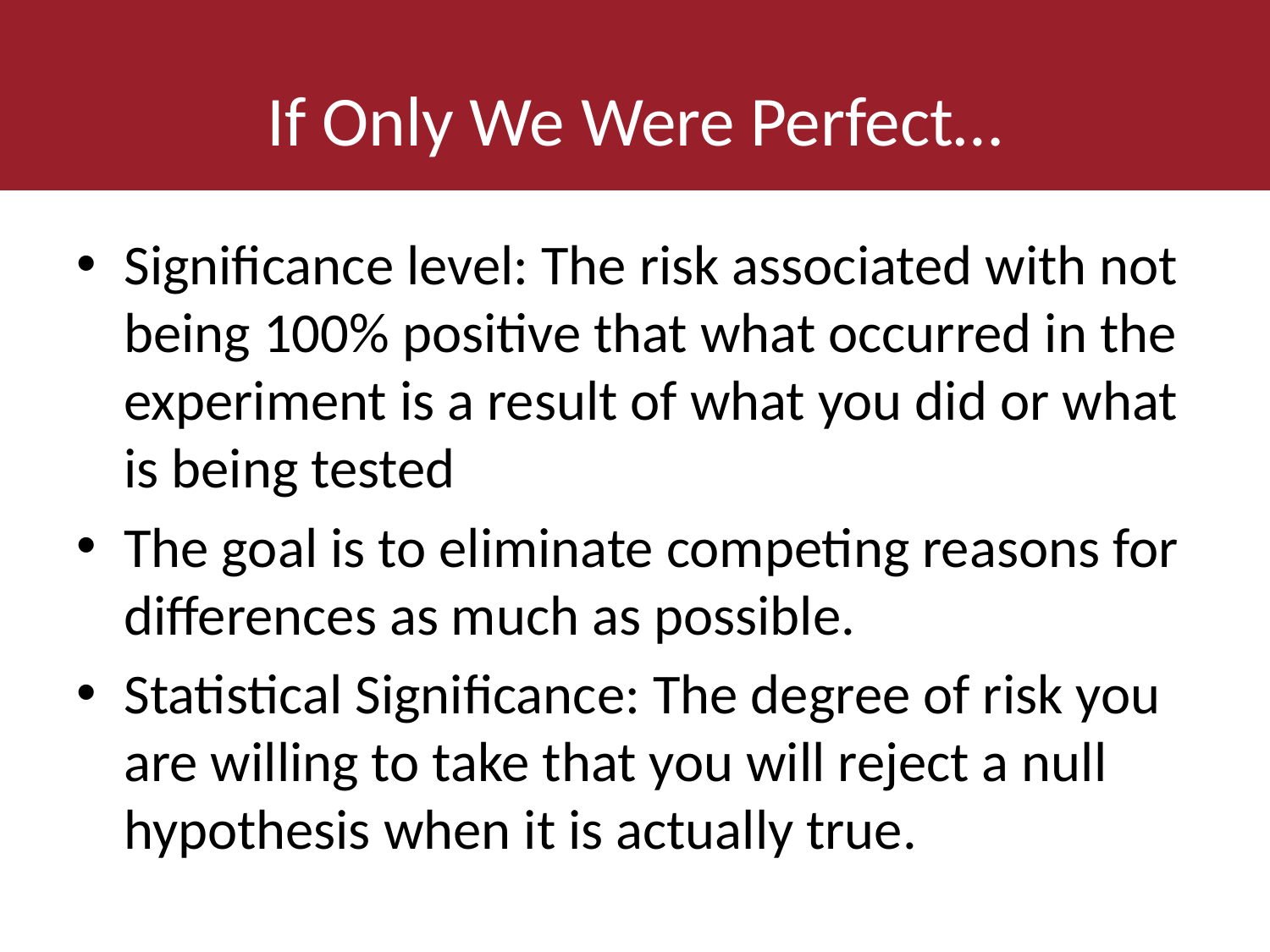

# If Only We Were Perfect…
Significance level: The risk associated with not being 100% positive that what occurred in the experiment is a result of what you did or what is being tested
The goal is to eliminate competing reasons for differences as much as possible.
Statistical Significance: The degree of risk you are willing to take that you will reject a null hypothesis when it is actually true.